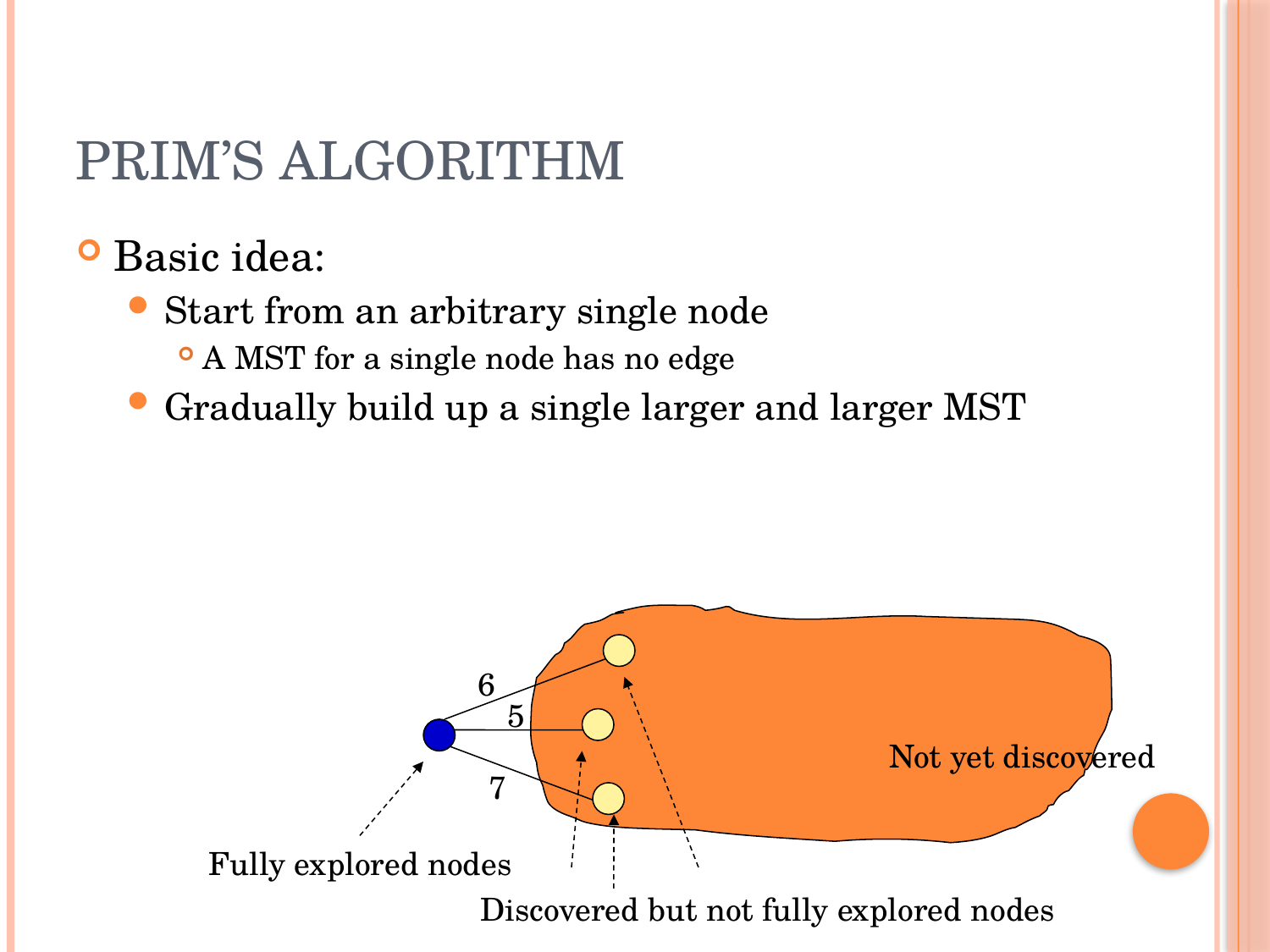

# Prim’s algorithm
Basic idea:
Start from an arbitrary single node
A MST for a single node has no edge
Gradually build up a single larger and larger MST

6

5

Not yet discovered

7

Fully explored nodes
Discovered but not fully explored nodes